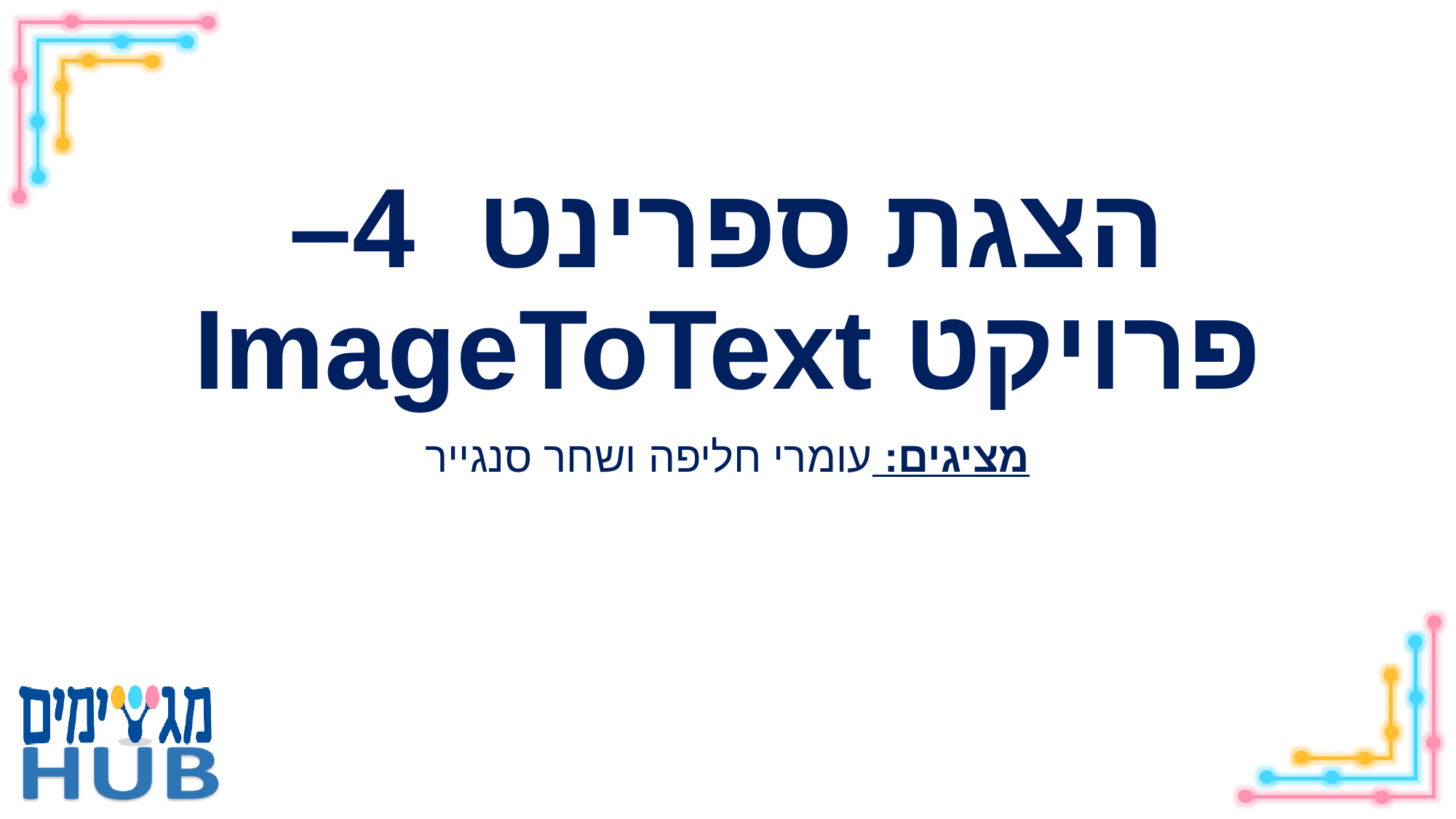

# הצגת ספרינט  4– פרויקט ImageToText
מציגים: עומרי חליפה ושחר סנגייר